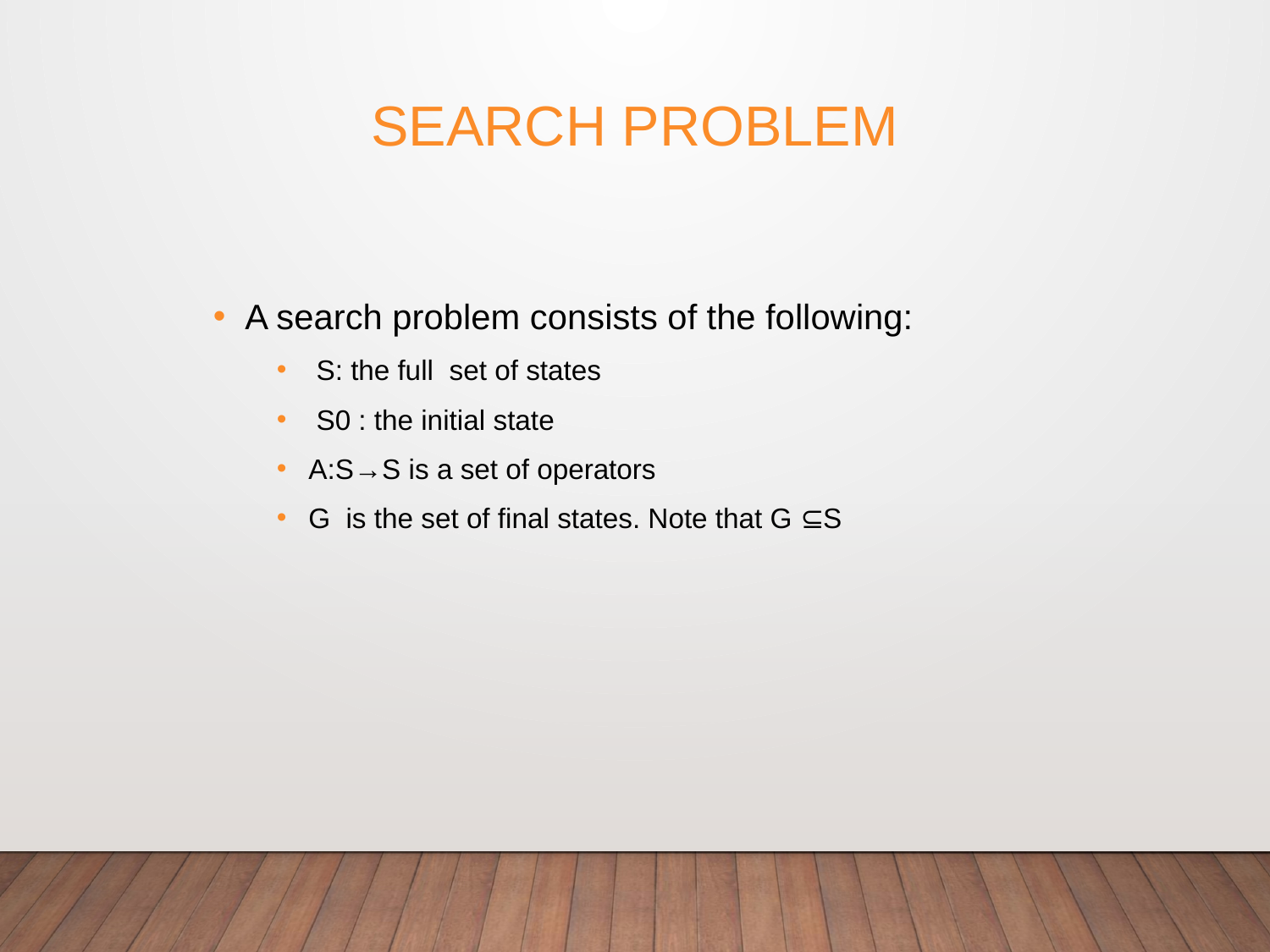

# Search Problem
A search problem consists of the following:
 S: the full  set of states
 S0 : the initial state
A:S→S is a set of operators
G  is the set of final states. Note that G ⊆S